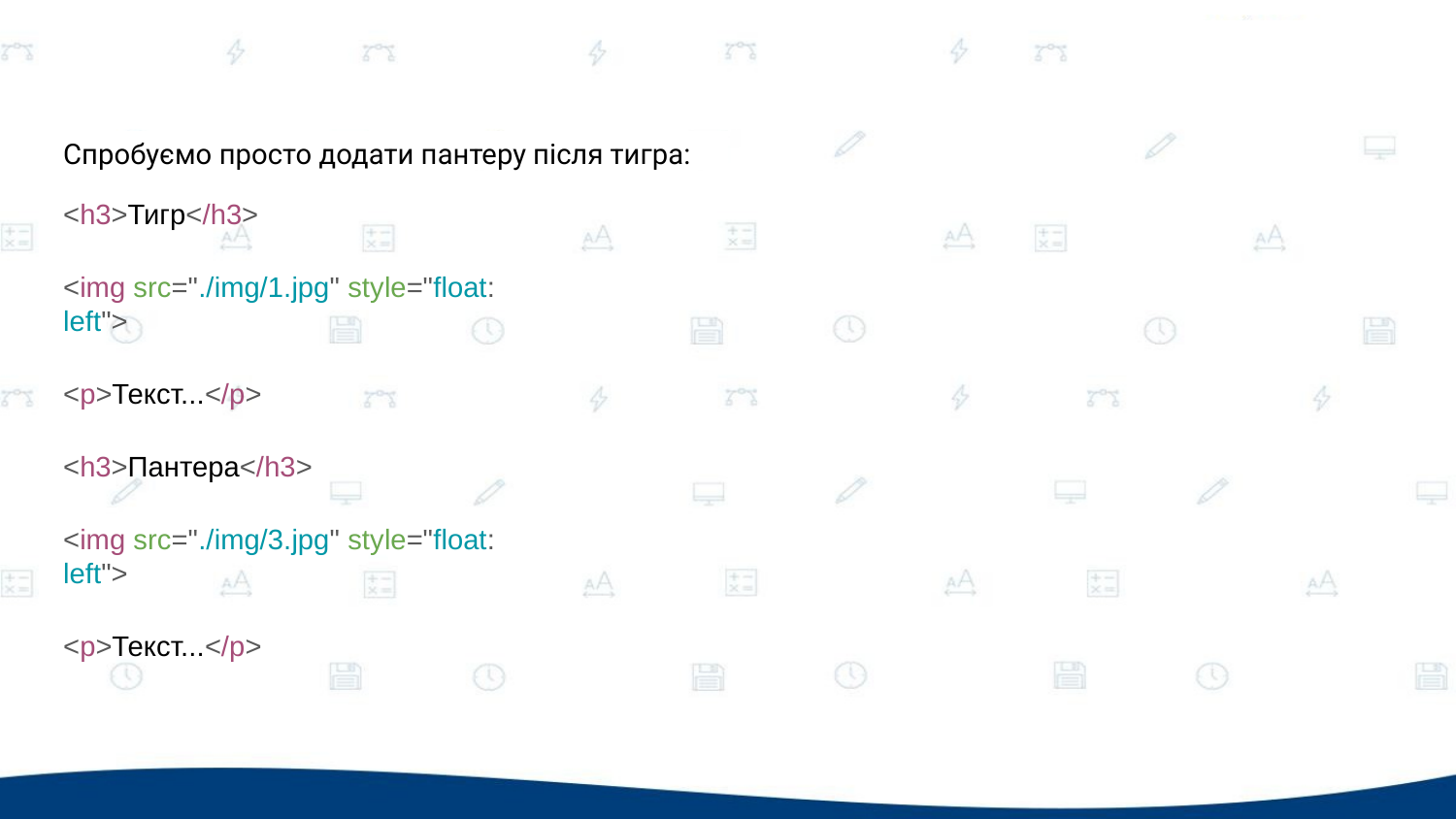

Спробуємо просто додати пантеру після тигра:

<h3>Тигр</h3>

<img src="./img/1.jpg" style="float: left">

<p>Текст...</p>

<h3>Пантера</h3>

<img src="./img/3.jpg" style="float: left">

<p>Текст...</p>